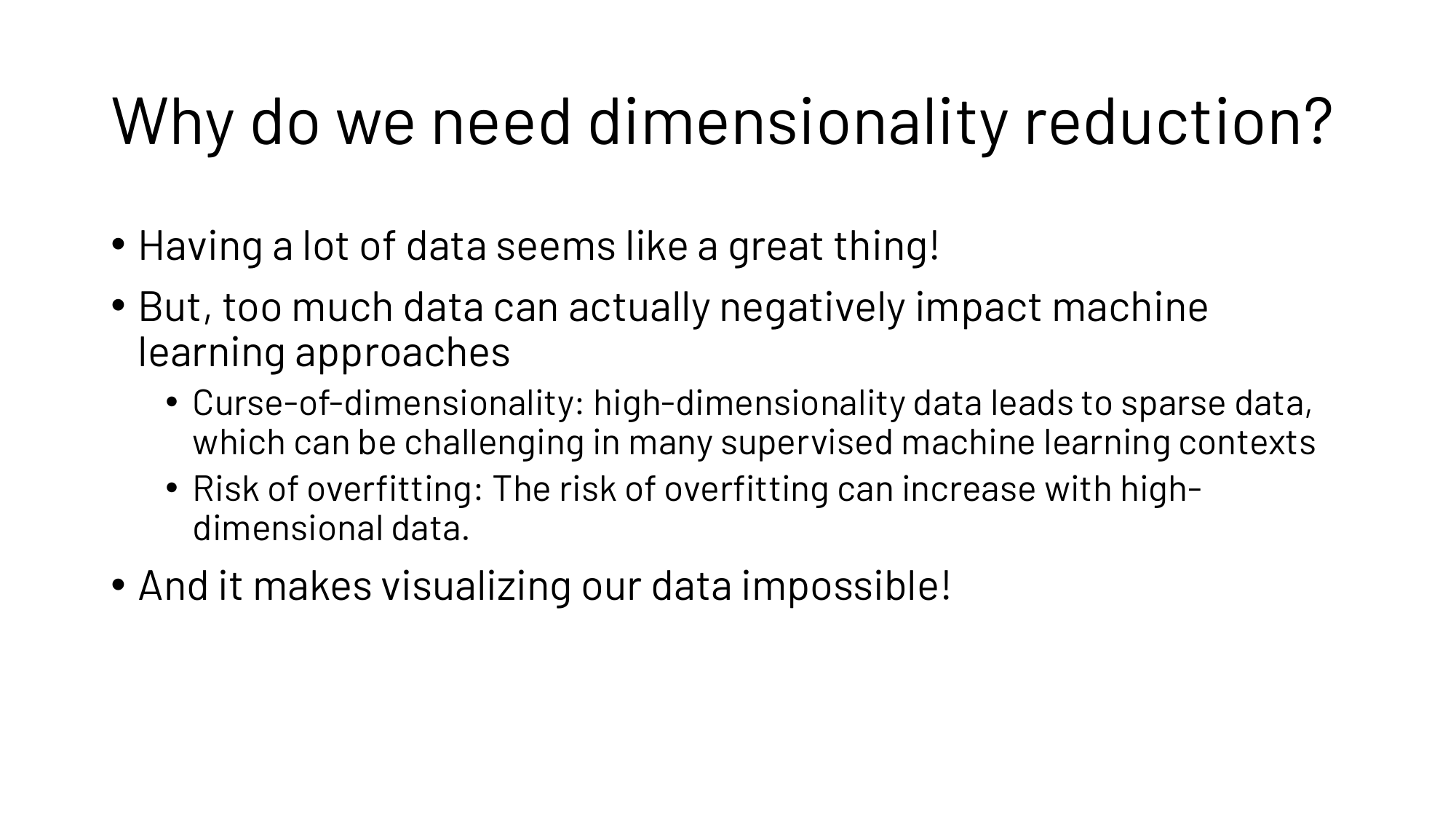

# Why do we need dimensionality reduction?
Having a lot of data seems like a great thing!
But, too much data can actually negatively impact machine learning approaches
Curse-of-dimensionality: high-dimensionality data leads to sparse data, which can be challenging in many supervised machine learning contexts
Risk of overfitting: The risk of overfitting can increase with high-dimensional data.
And it makes visualizing our data impossible!